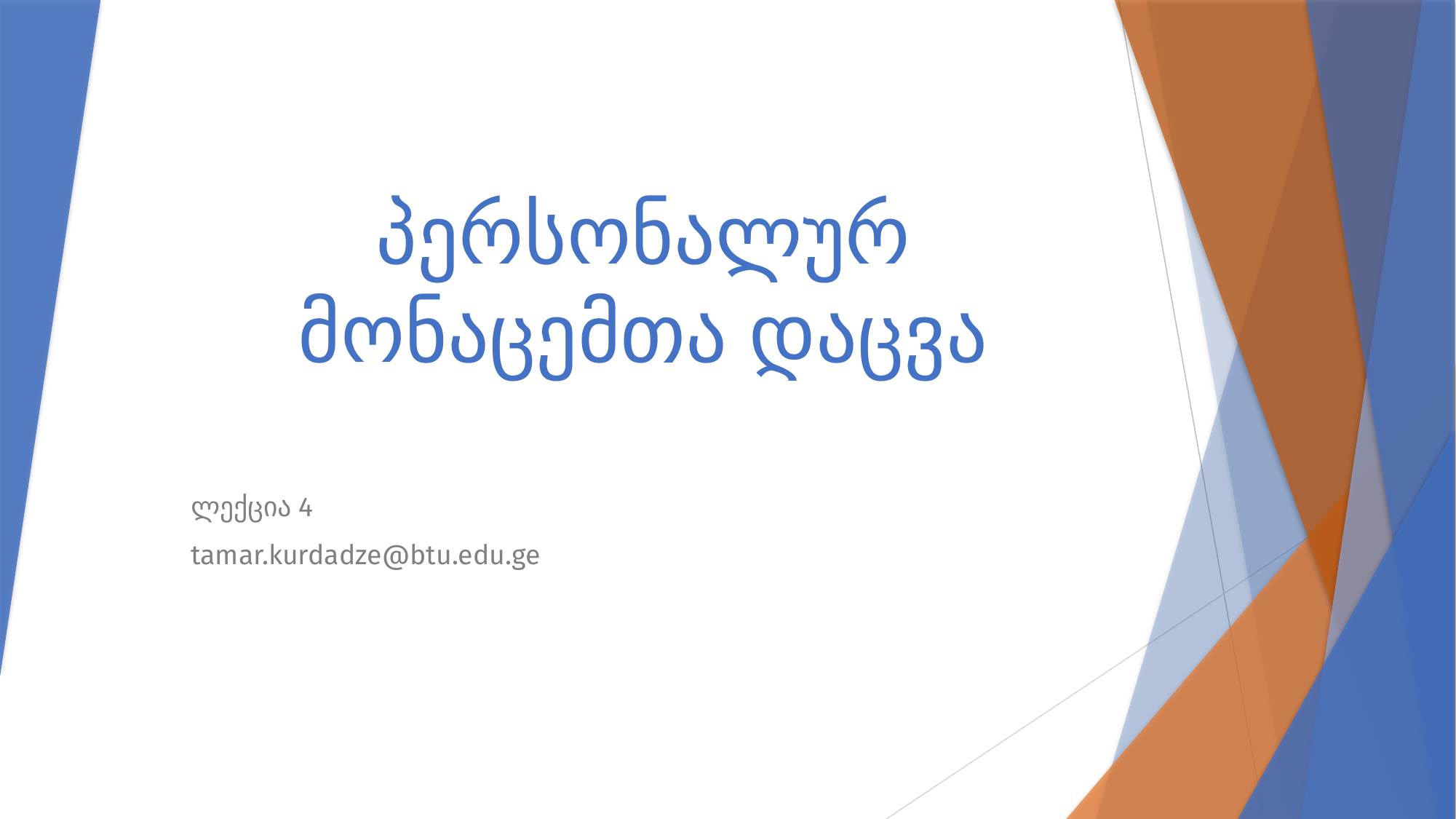

# პერსონალურ მონაცემთა დაცვა
ლექცია 4
tamar.kurdadze@btu.edu.ge